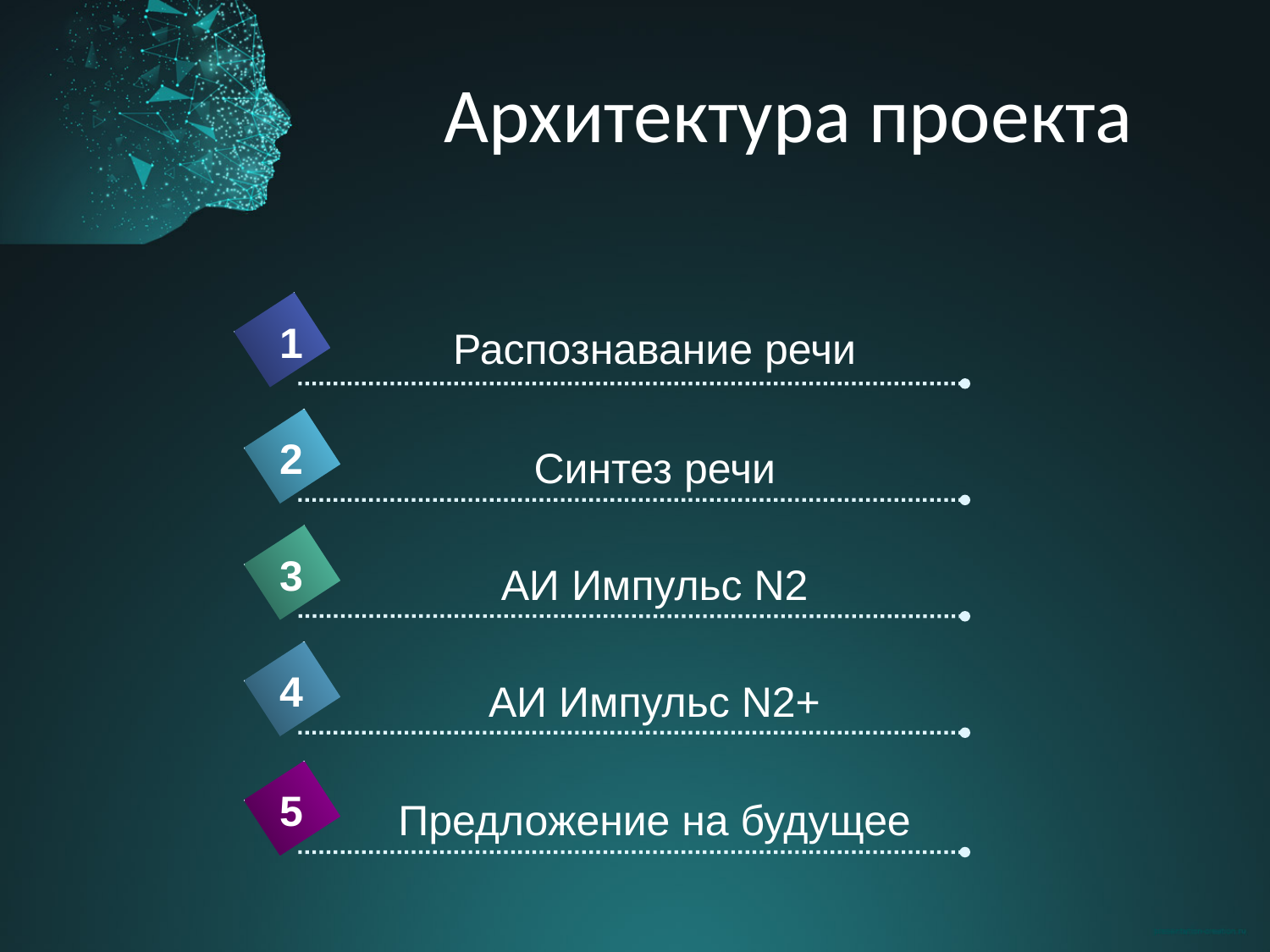

# Архитектура проекта

1
Распознавание речи

2
Синтез речи

3
АИ Импульс N2

4
АИ Импульс N2+

5
Предложение на будущее